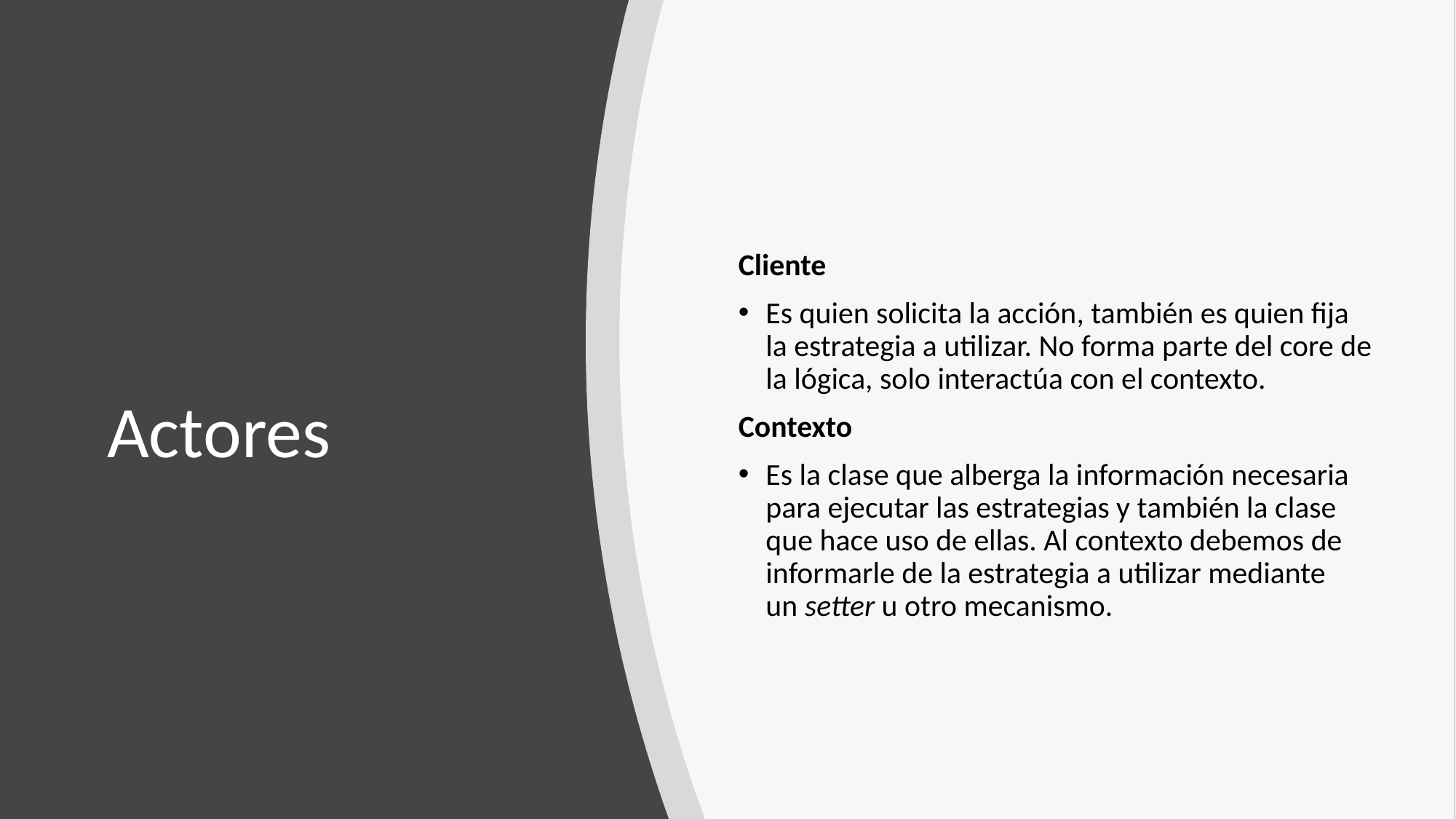

Cliente
Es quien solicita la acción, también es quien fija la estrategia a utilizar. No forma parte del core de la lógica, solo interactúa con el contexto.
Contexto
Es la clase que alberga la información necesaria para ejecutar las estrategias y también la clase que hace uso de ellas. Al contexto debemos de informarle de la estrategia a utilizar mediante un setter u otro mecanismo.

# Actores